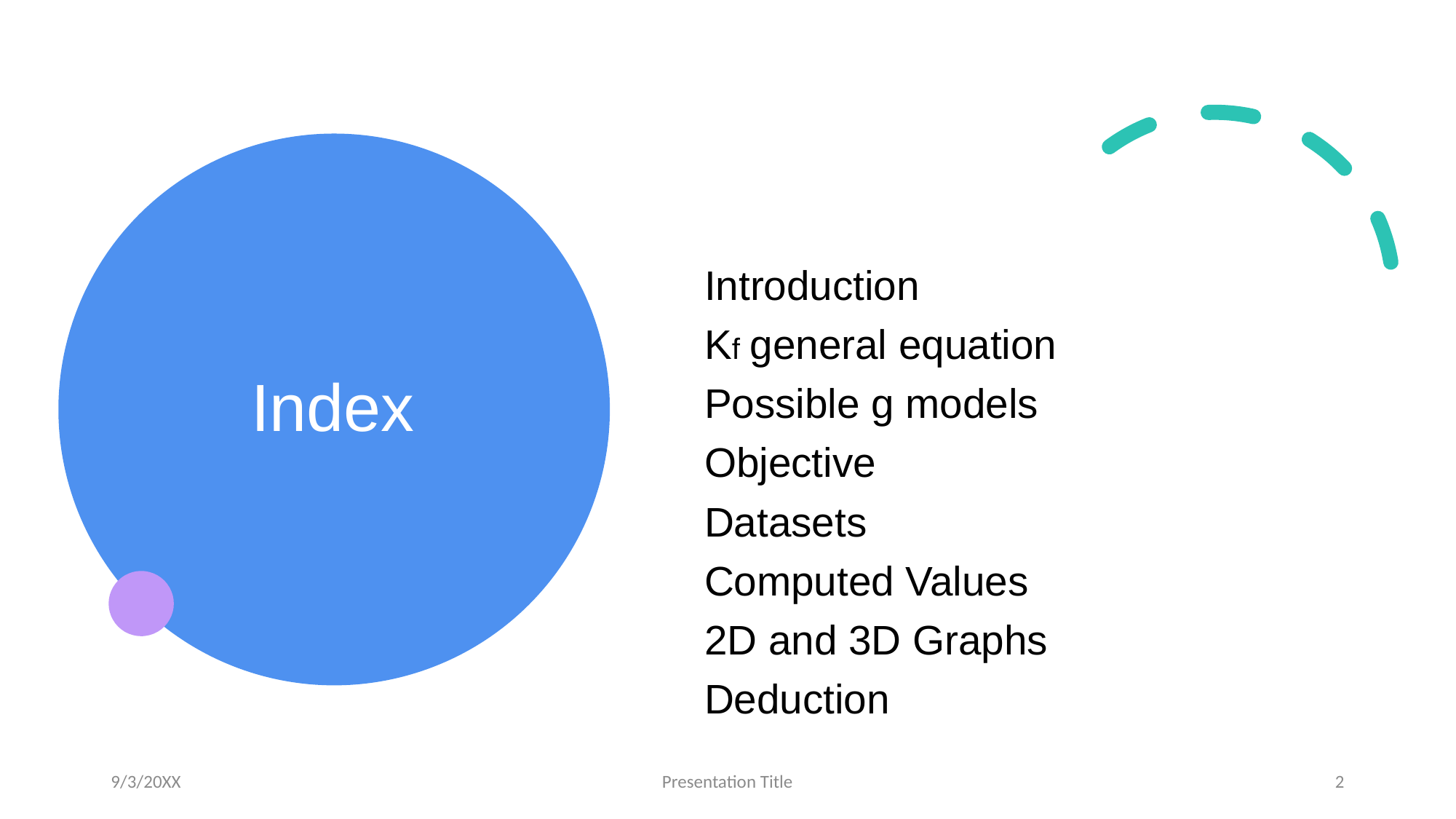

# Index
Introduction
Kf general equation
Possible g models
Objective
Datasets
Computed Values
2D and 3D Graphs
Deduction

9/3/20XX
Presentation Title
2